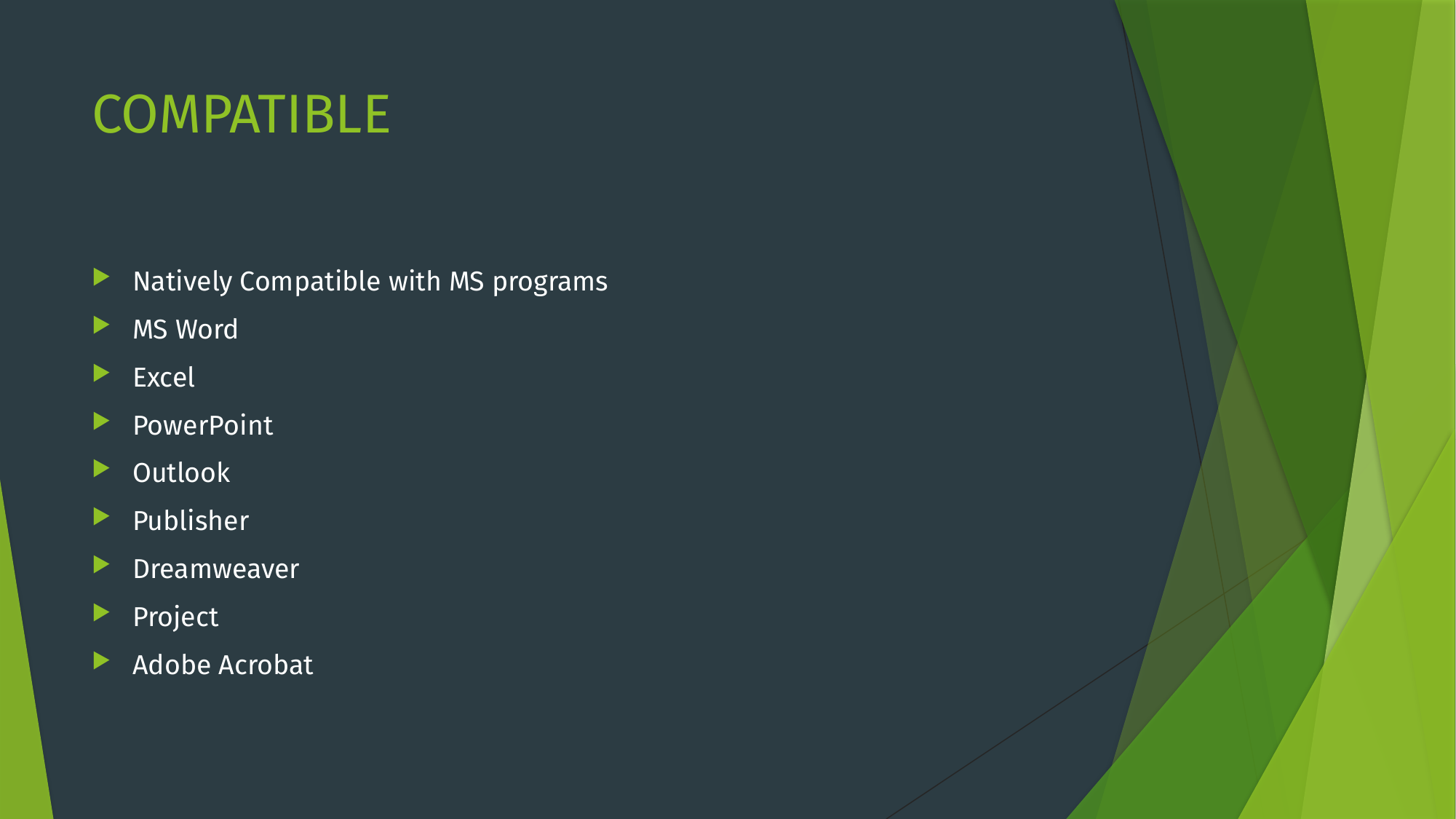

# COMPATIBLE
Natively Compatible with MS programs
MS Word
Excel
PowerPoint
Outlook
Publisher
Dreamweaver
Project
Adobe Acrobat